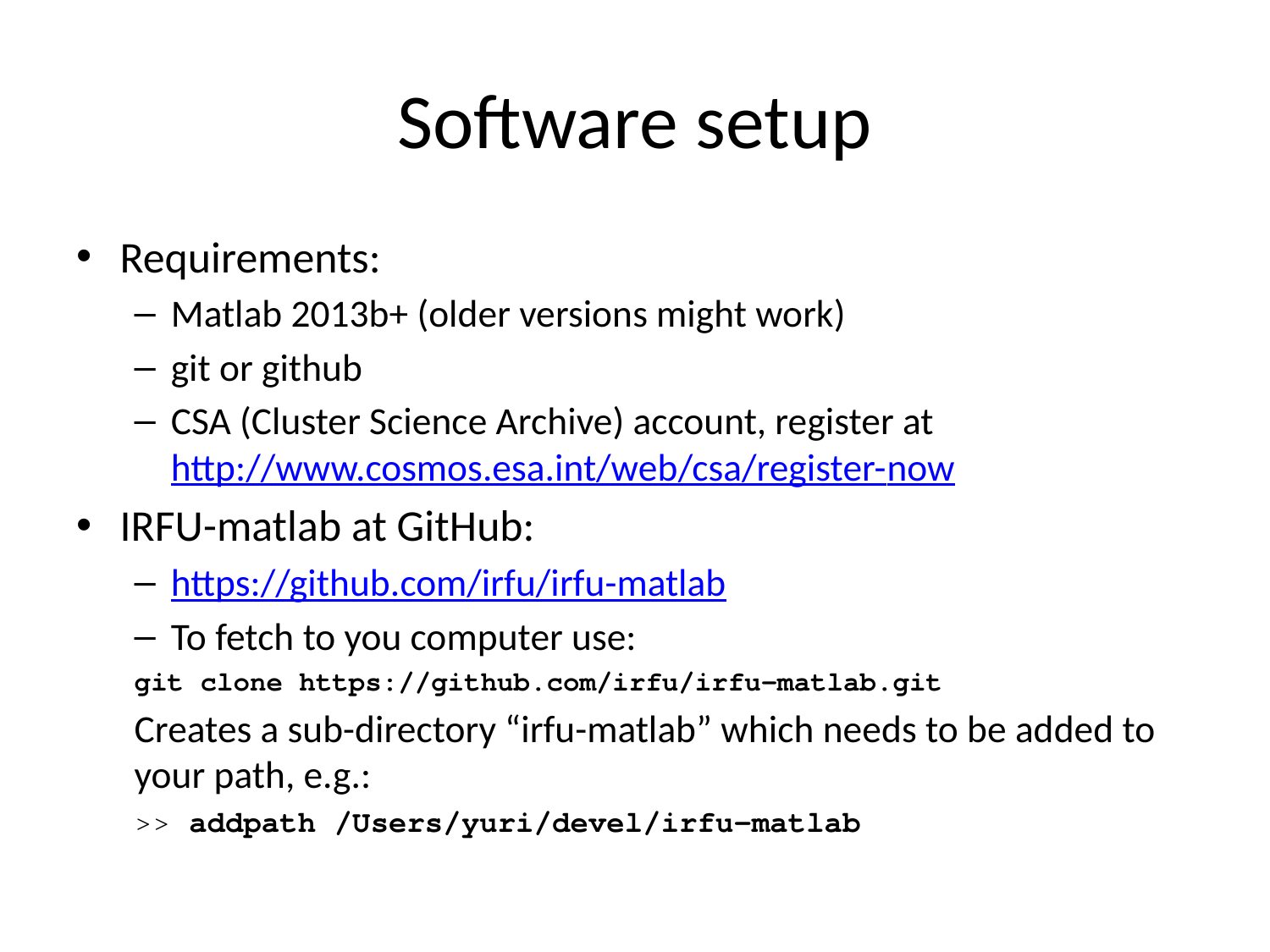

# Software setup
Requirements:
Matlab 2013b+ (older versions might work)
git or github
CSA (Cluster Science Archive) account, register at http://www.cosmos.esa.int/web/csa/register-now
IRFU-matlab at GitHub:
https://github.com/irfu/irfu-matlab
To fetch to you computer use:
git clone https://github.com/irfu/irfu-matlab.git
Creates a sub-directory “irfu-matlab” which needs to be added to your path, e.g.:
>> addpath /Users/yuri/devel/irfu-matlab